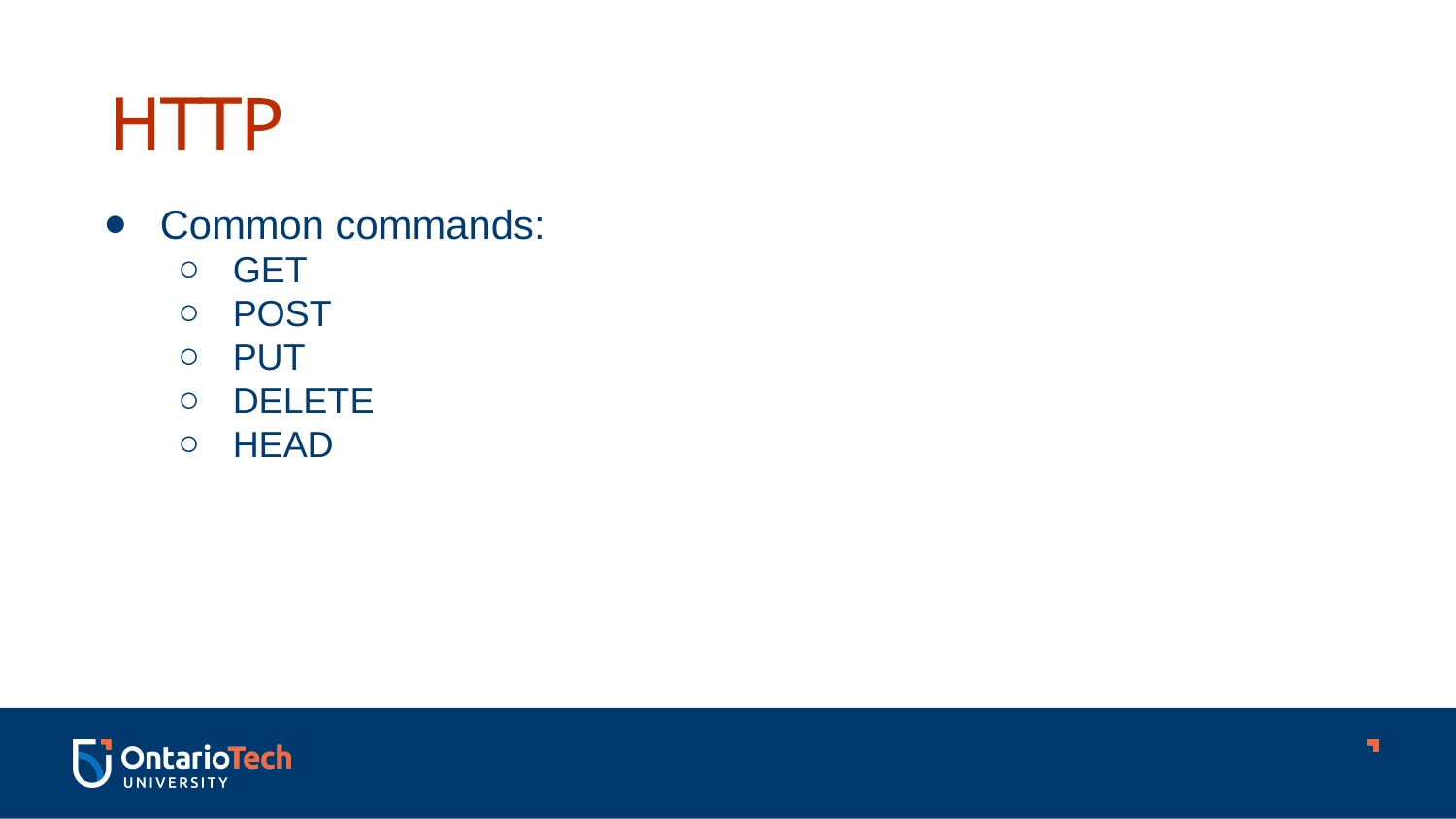

HTTP
Common commands:
GET
POST
PUT
DELETE
HEAD